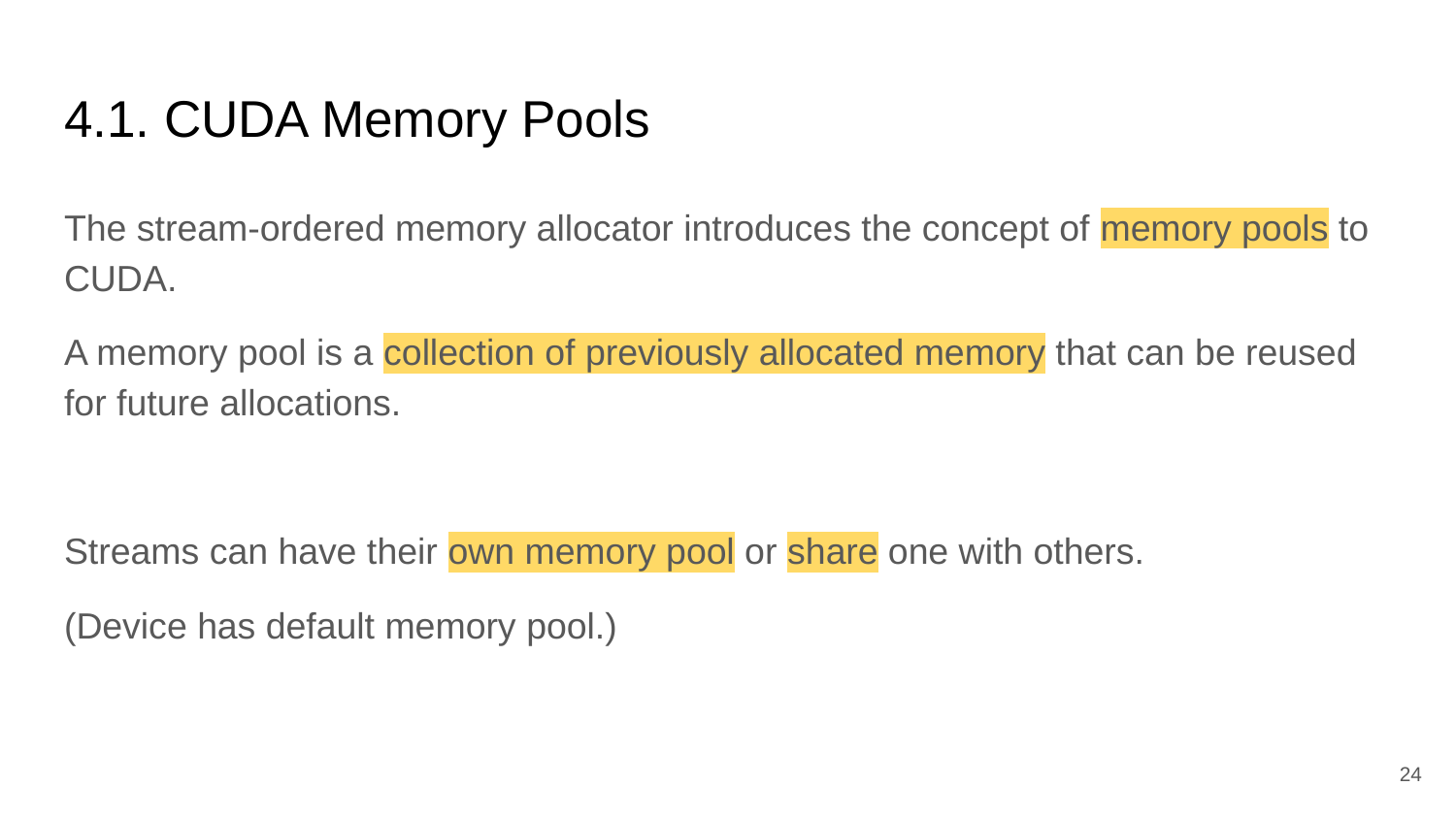

# 4.1. CUDA Memory Pools
The stream-ordered memory allocator introduces the concept of memory pools to CUDA.
A memory pool is a collection of previously allocated memory that can be reused for future allocations.

Streams can have their own memory pool or share one with others.
(Device has default memory pool.)
24